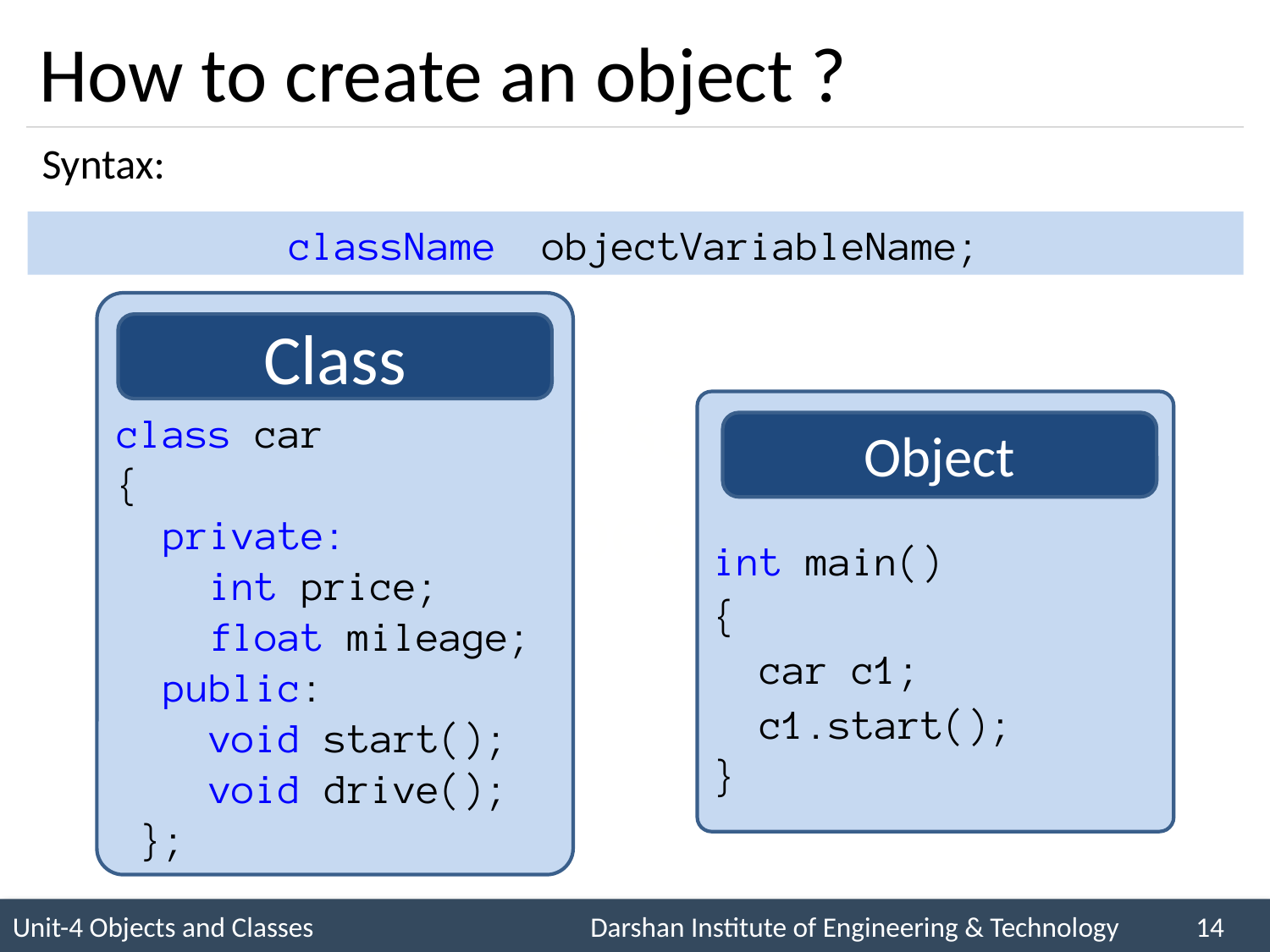

# How to create an object ?
Syntax:
className  objectVariableName;

class car
{
  private:
    int price;
    float mileage;
  public:
    void start();
    void drive();
 };
Class

int main()
{
  car c1;
  c1.start();
}
Object